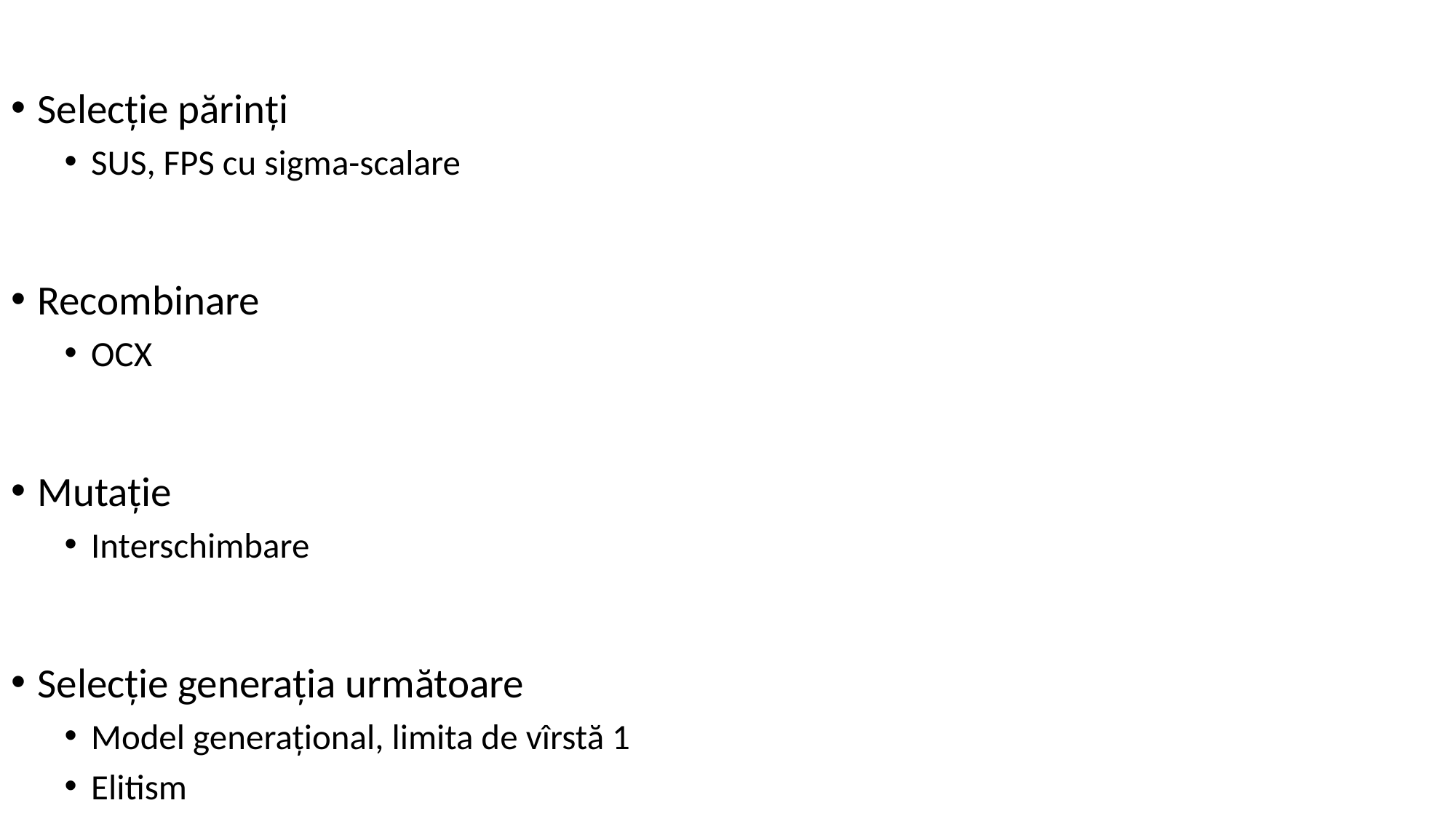

Selecție părinți
SUS, FPS cu sigma-scalare

Recombinare
OCX

Mutație
Interschimbare

Selecție generația următoare
Model generațional, limita de vîrstă 1
Elitism